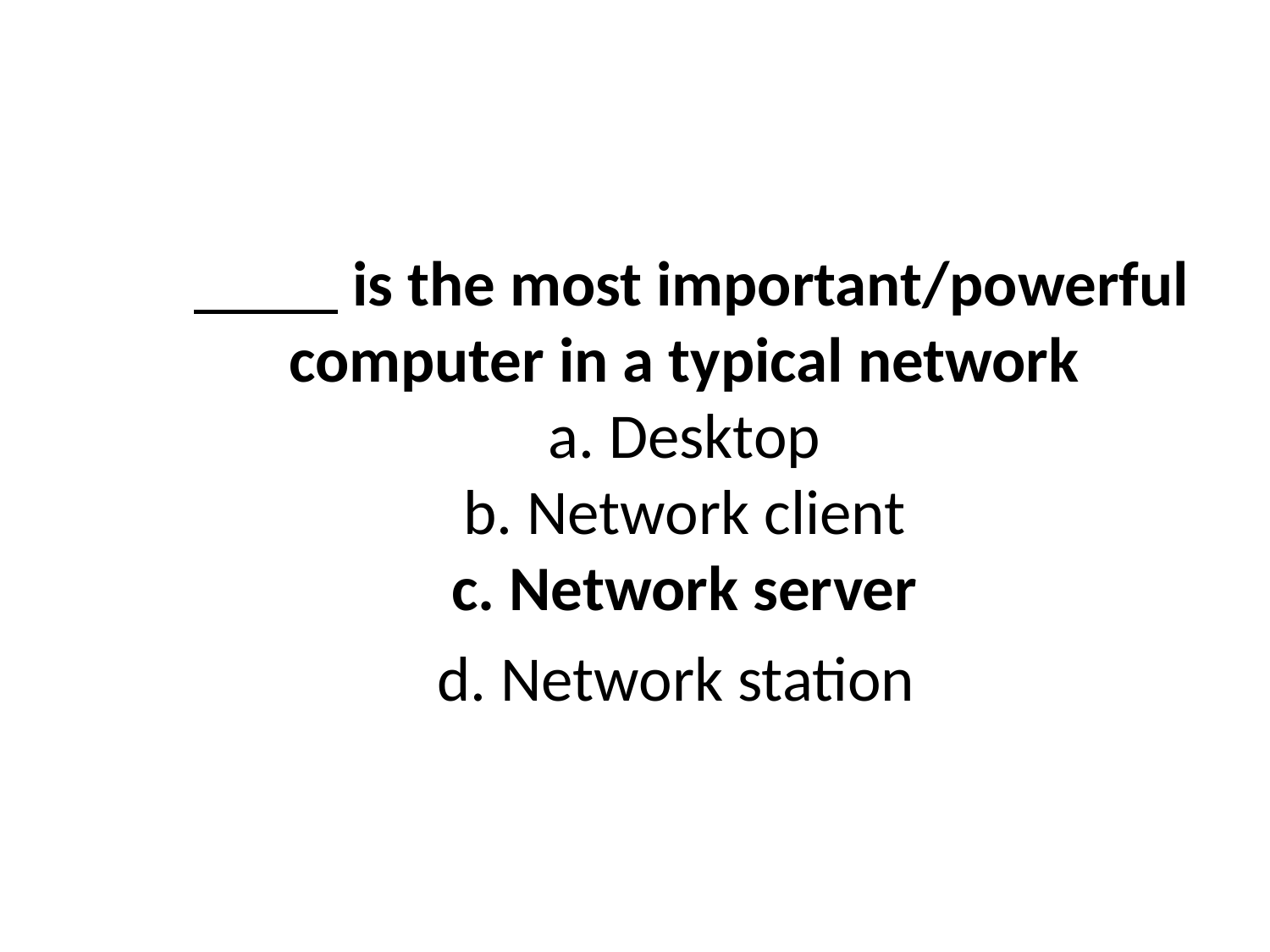

# is the most important/powerful computer in a typical network a. Desktop b. Network client c. Network server d. Network station